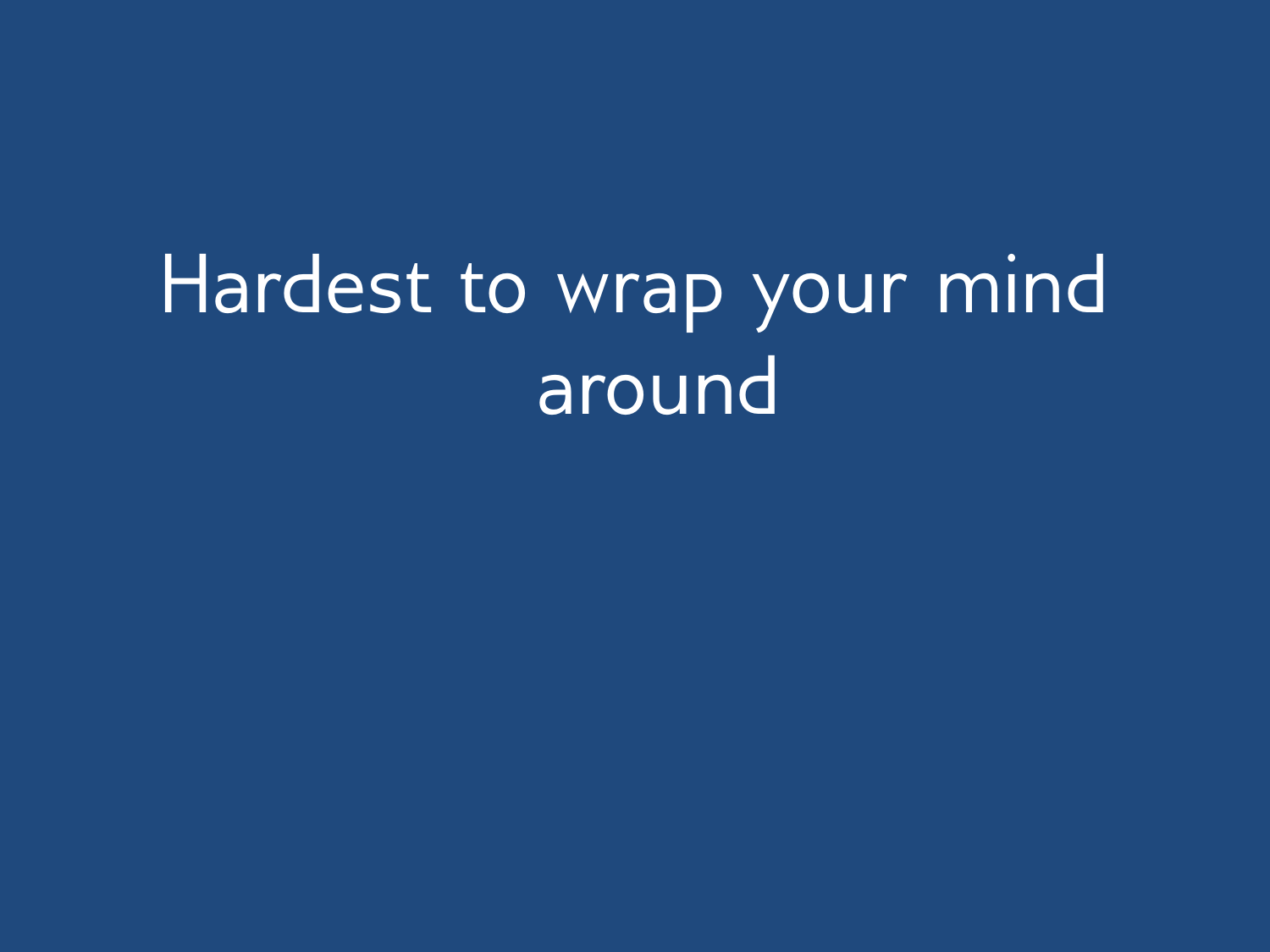

#
Hardest to wrap your mind around